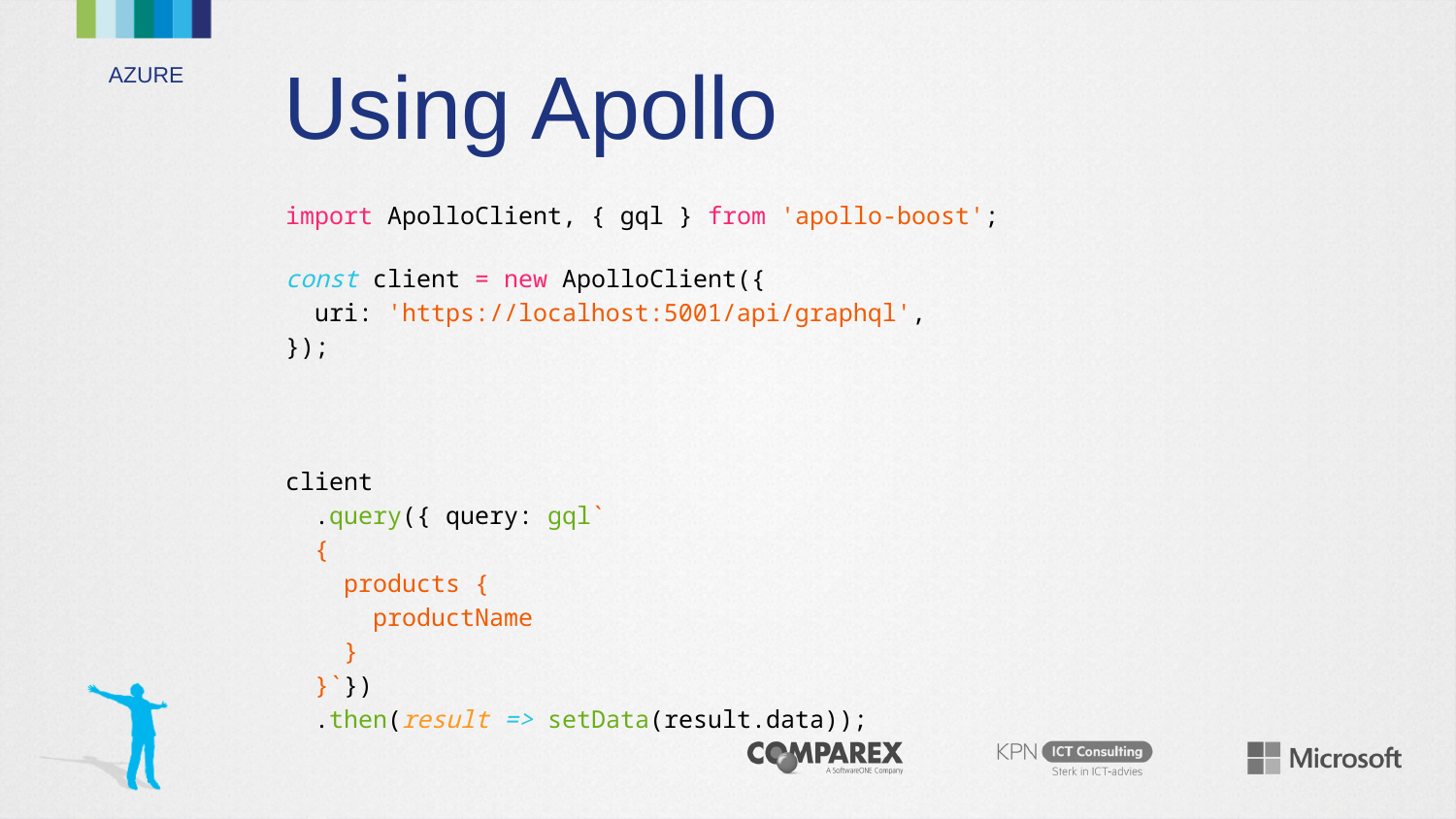

# Using Apollo
import ApolloClient, { gql } from 'apollo-boost';
const client = new ApolloClient({
  uri: 'https://localhost:5001/api/graphql',
});

client
  .query({ query: gql`
  {
    products {
      productName
    }
  }`})
  .then(result => setData(result.data));